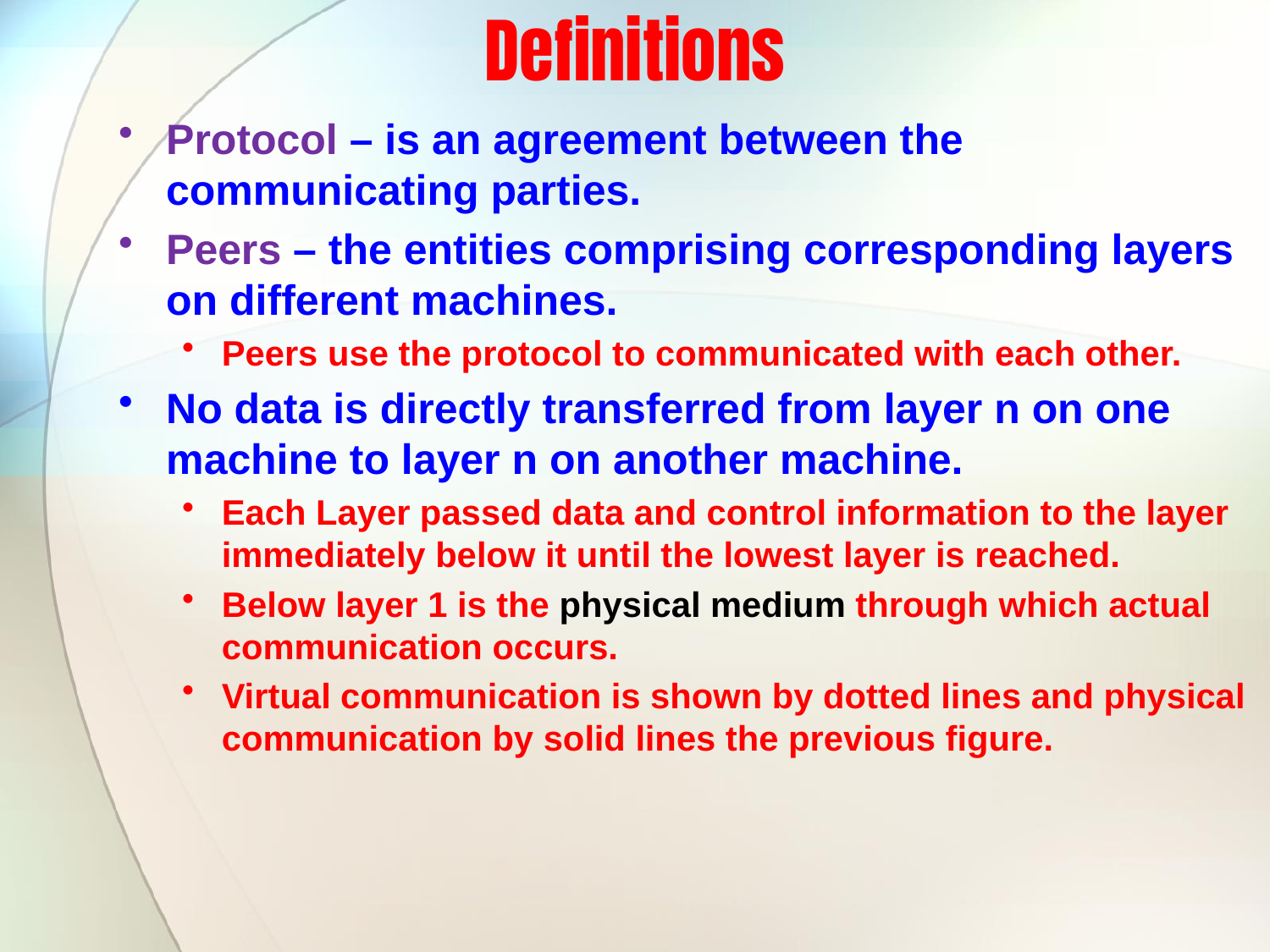

# Definitions
Protocol – is an agreement between the communicating parties.
Peers – the entities comprising corresponding layers on different machines.
Peers use the protocol to communicated with each other.
No data is directly transferred from layer n on one machine to layer n on another machine.
Each Layer passed data and control information to the layer immediately below it until the lowest layer is reached.
Below layer 1 is the physical medium through which actual communication occurs.
Virtual communication is shown by dotted lines and physical communication by solid lines the previous figure.